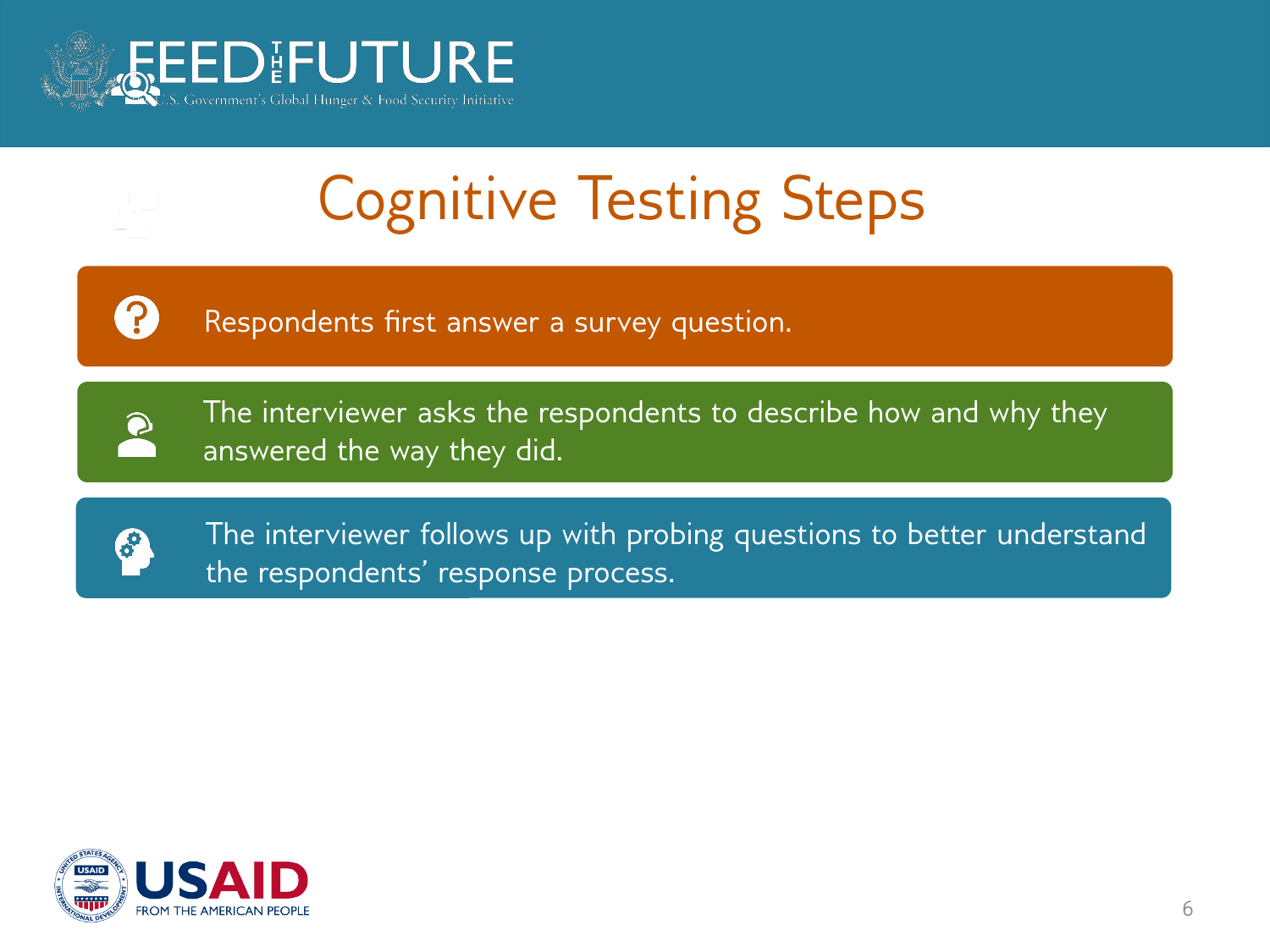

Respondents first answer a survey question.

The interviewer asks the respondents to describe how and why they answered the way they did.

The interviewer follows up with probing questions to better understand the respondents’ response process.

# Cognitive Testing Steps
6